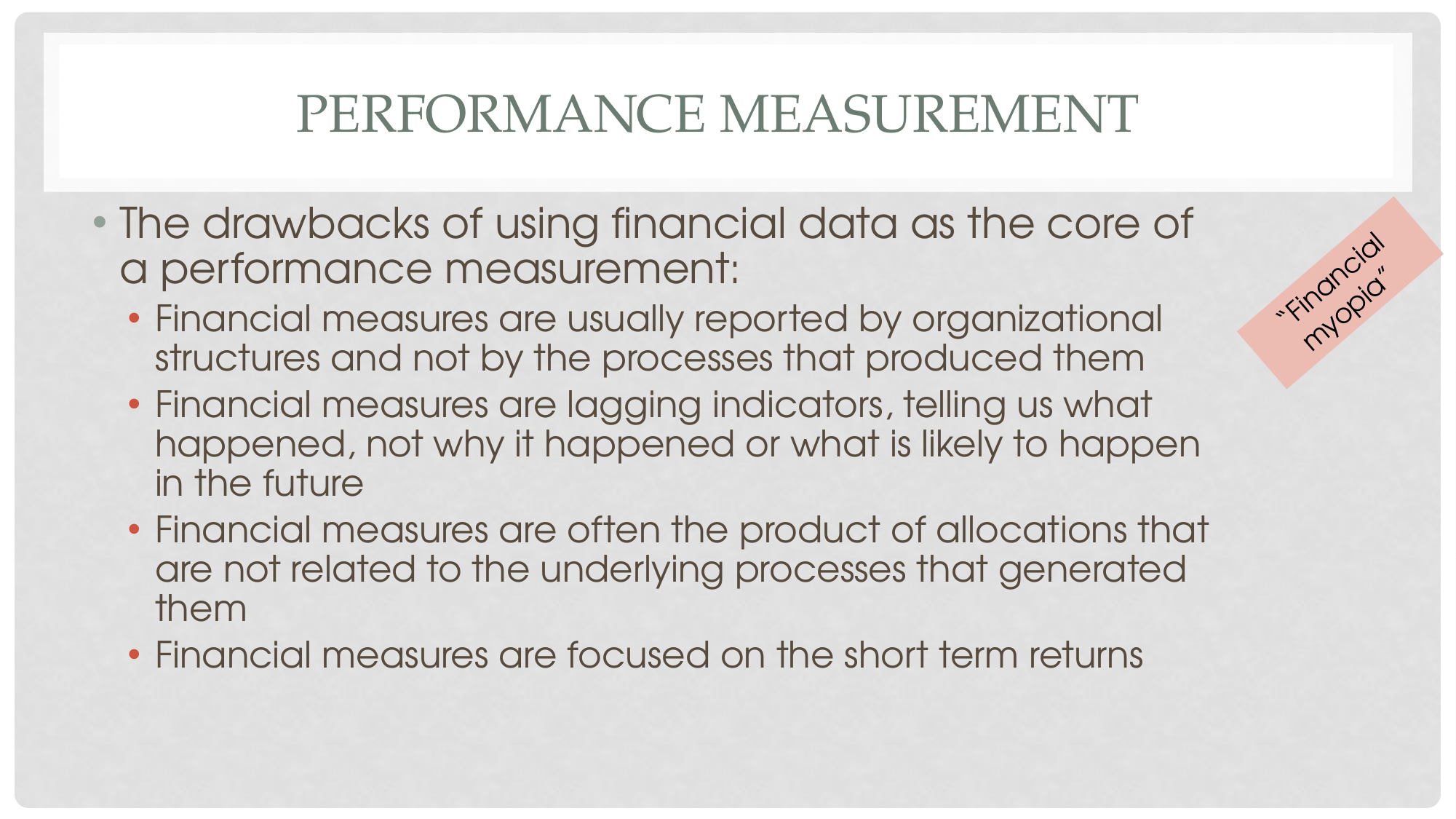

# Performance Measurement
The drawbacks of using financial data as the core of a performance measurement:
Financial measures are usually reported by organizational structures and not by the processes that produced them
Financial measures are lagging indicators, telling us what happened, not why it happened or what is likely to happen in the future
Financial measures are often the product of allocations that are not related to the underlying processes that generated them
Financial measures are focused on the short term returns
“Financial myopia”